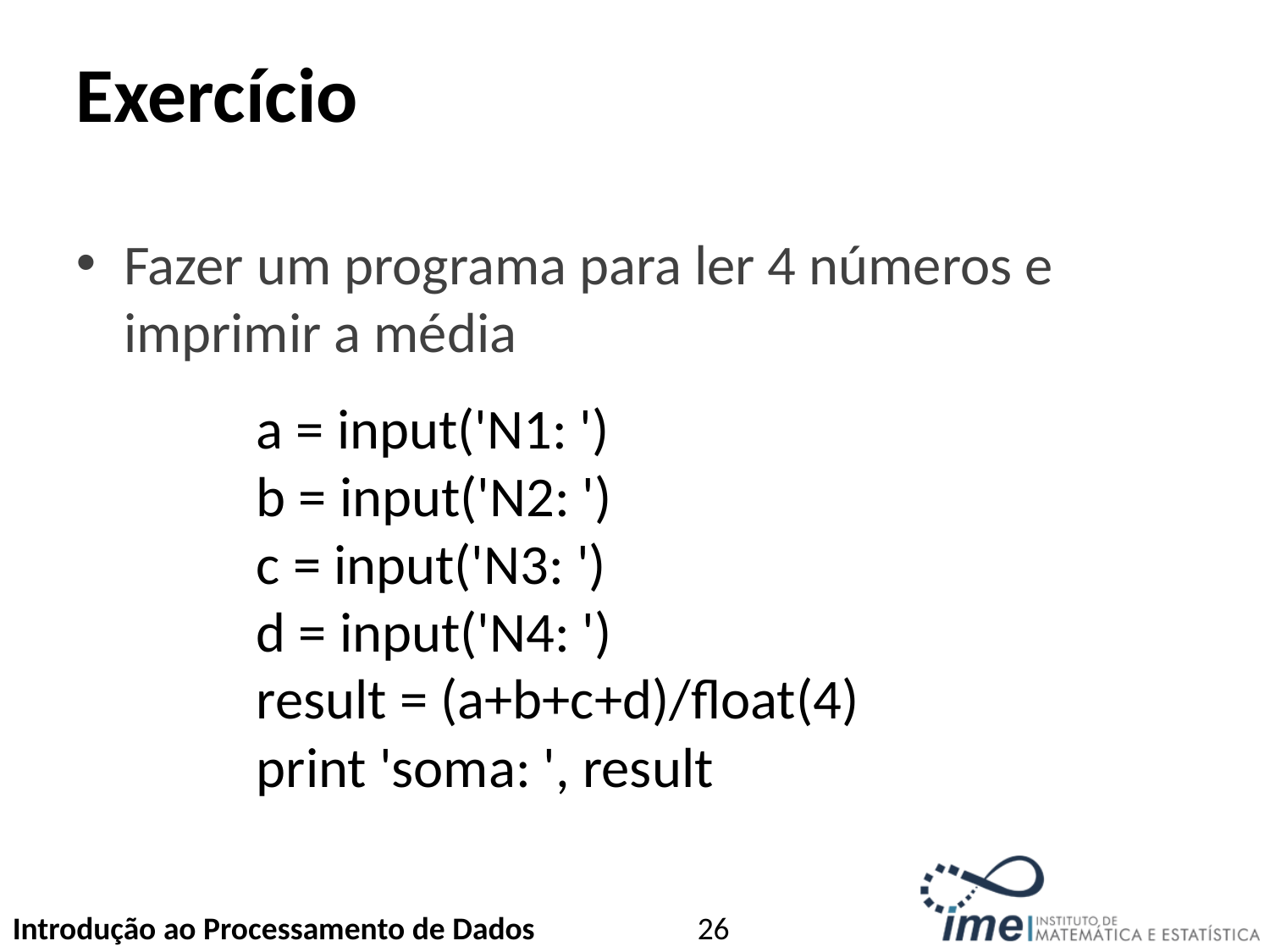

Exercício
Fazer um programa para ler 4 números e imprimir a média

a = input('N1: ')
b = input('N2: ')
c = input('N3: ')
d = input('N4: ')
result = (a+b+c+d)/float(4)
print 'soma: ', result
26